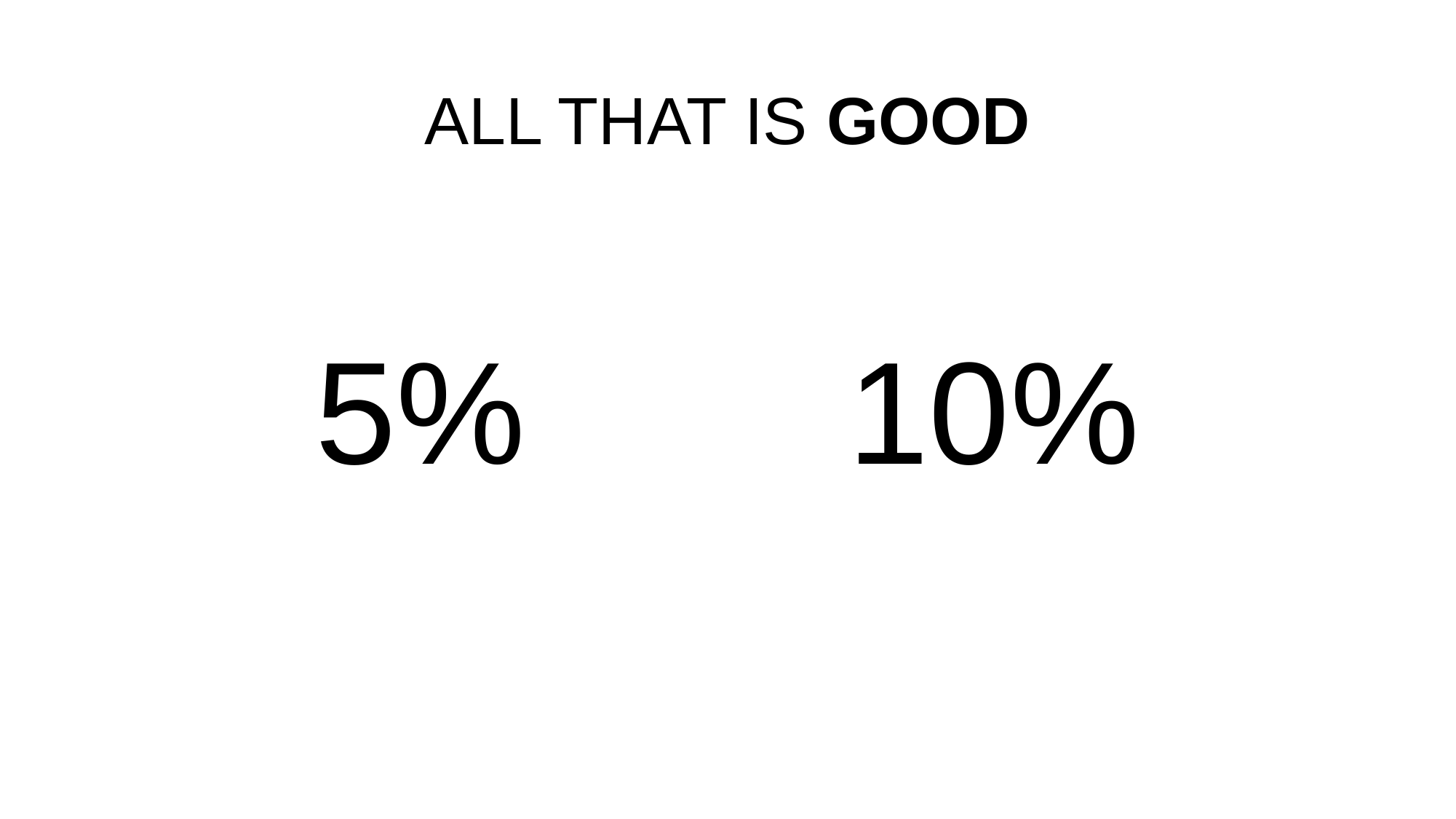

# ALL THAT IS GOOD
5%        10%